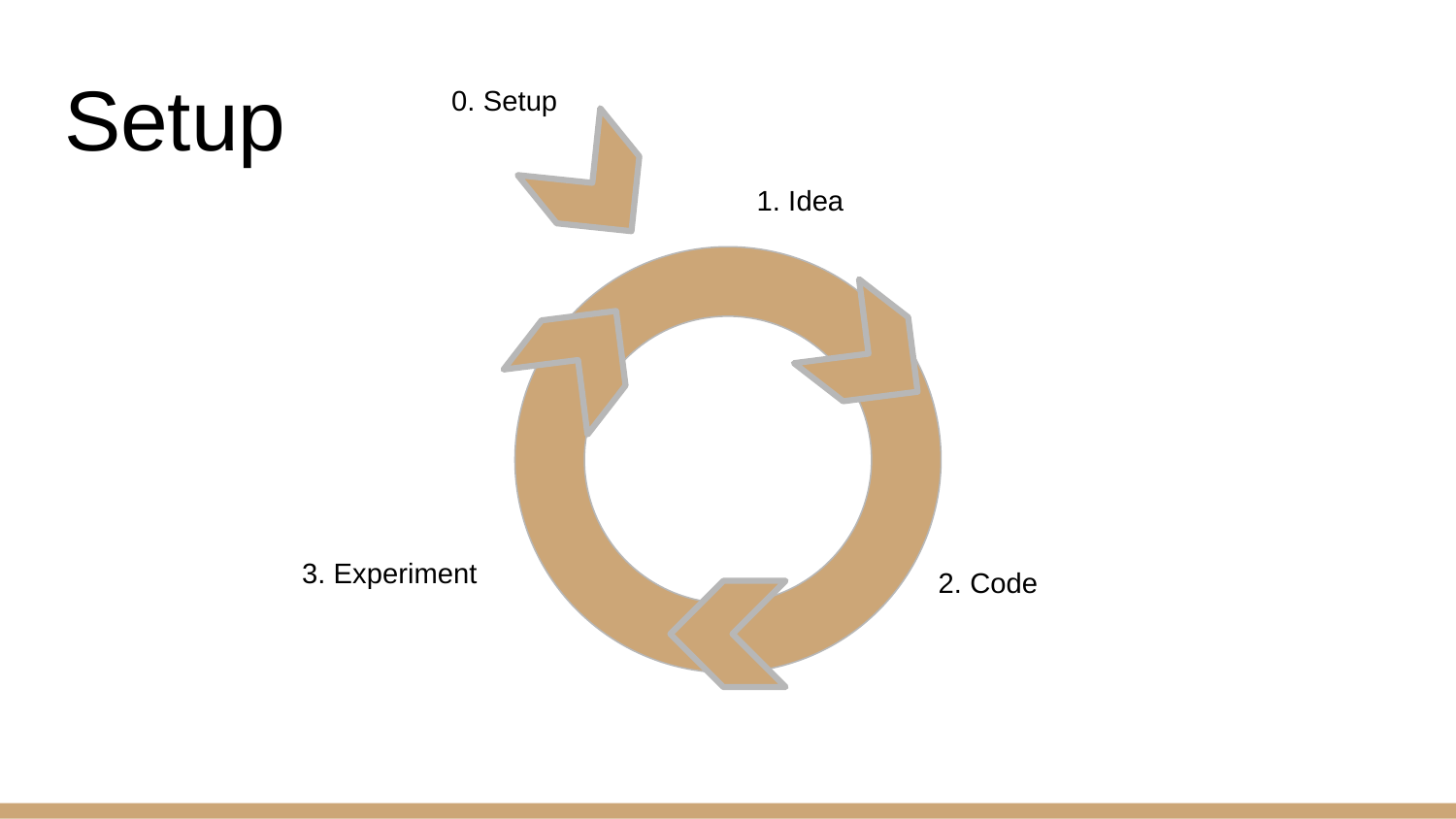

# Setup
0. Setup

1. Idea

3. Experiment
2. Code